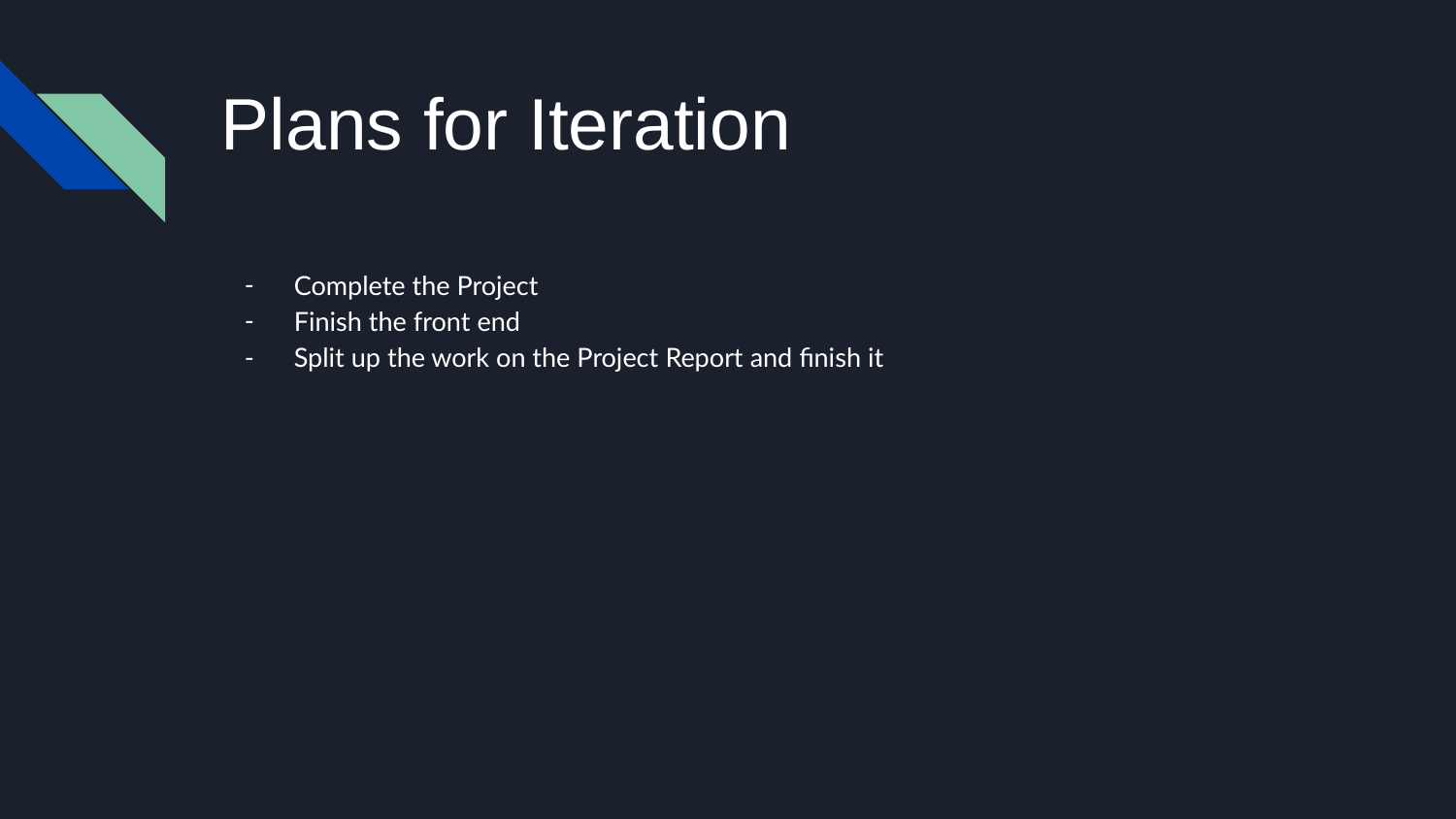

# Plans for Iteration
Complete the Project
Finish the front end
Split up the work on the Project Report and finish it